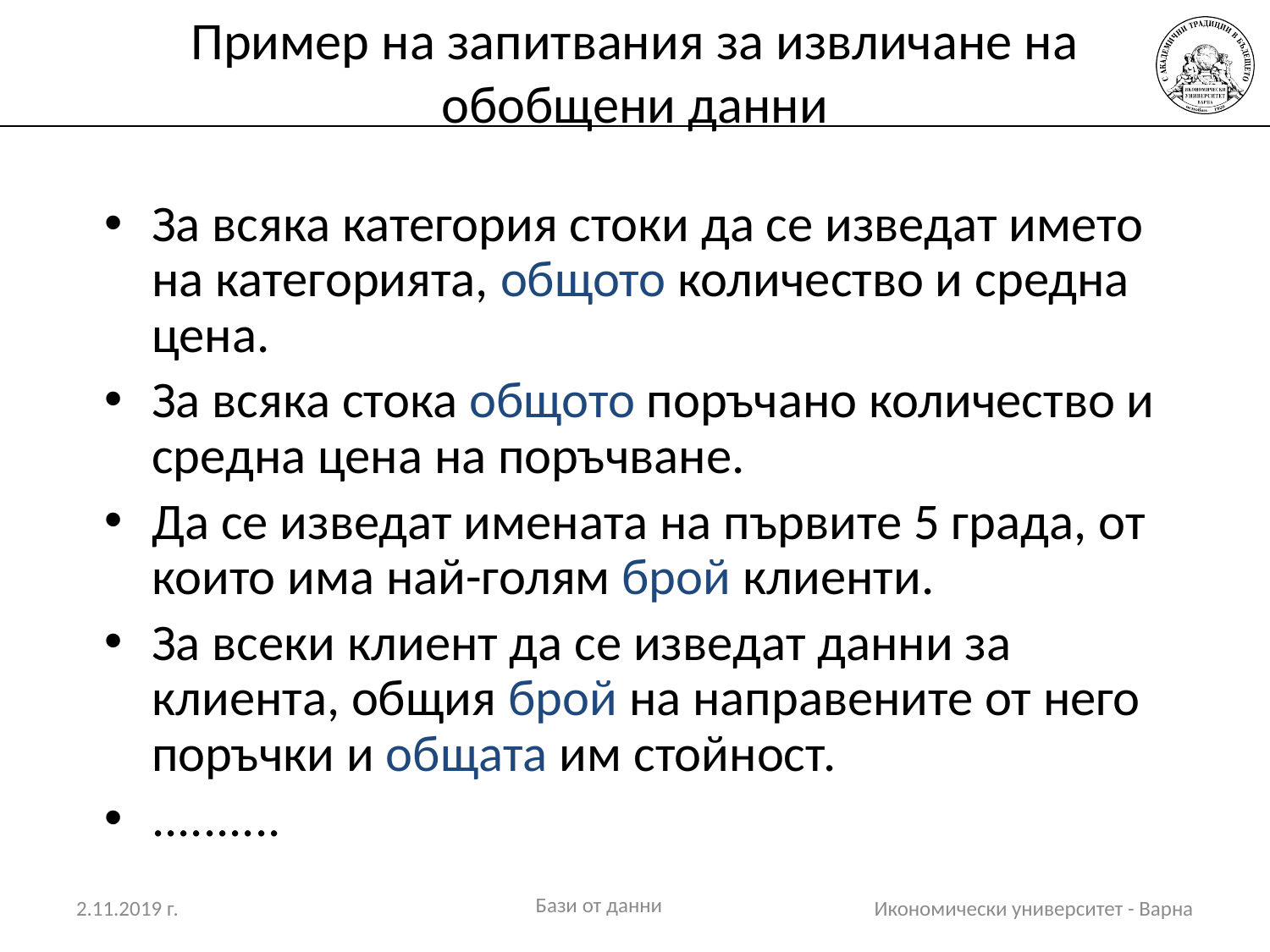

# Пример на запитвания за извличане на обобщени данни
За всяка категория стоки да се изведат името на категорията, общото количество и средна цена.
За всяка стока общото поръчано количество и средна цена на поръчване.
Да се изведат имената на първите 5 града, от които има най-голям брой клиенти.
За всеки клиент да се изведат данни за клиента, общия брой на направените от него поръчки и общата им стойност.
..........
Бази от данни
2.11.2019 г.
Икономически университет - Варна